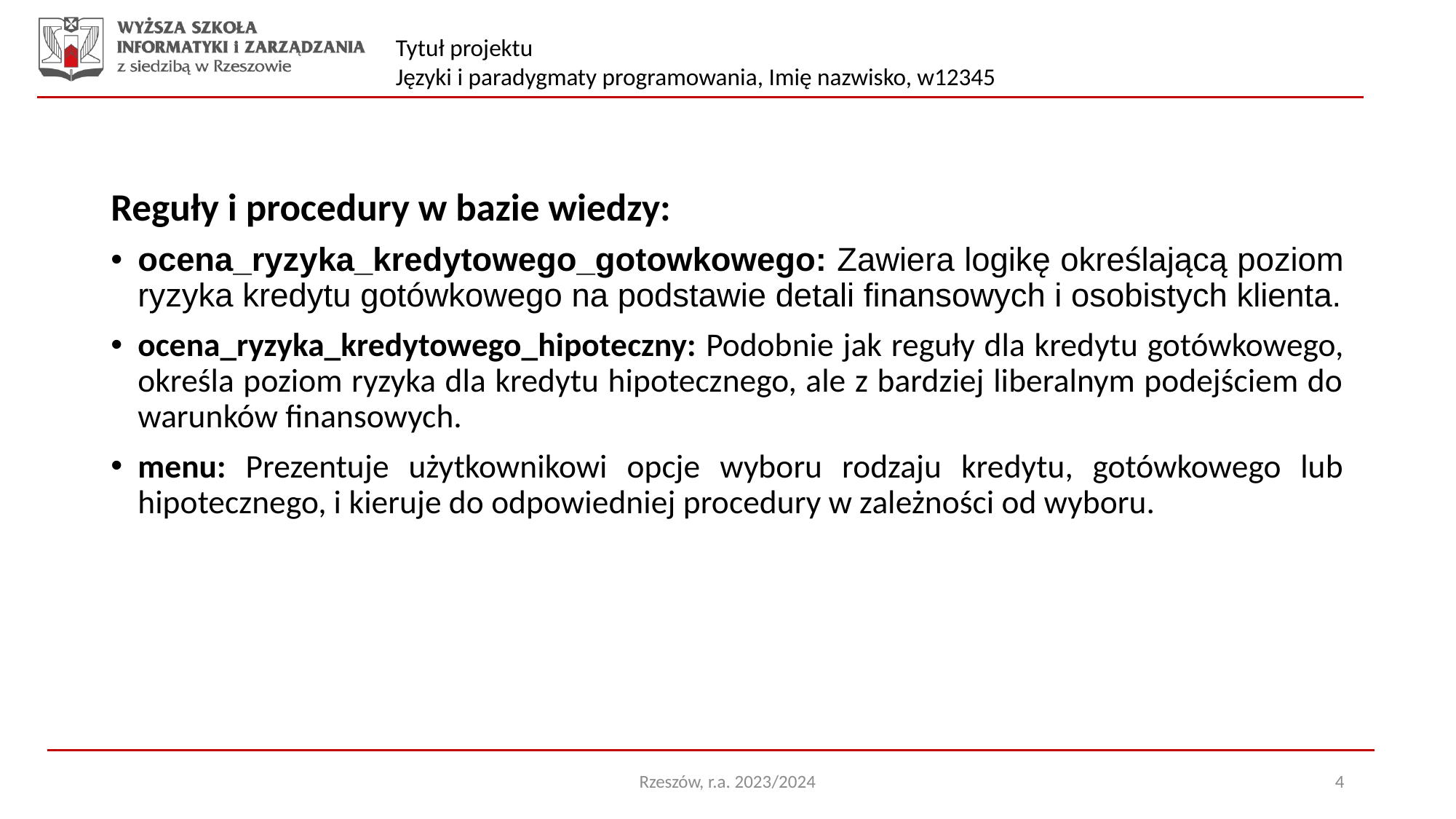

Reguły i procedury w bazie wiedzy:
ocena_ryzyka_kredytowego_gotowkowego: Zawiera logikę określającą poziom ryzyka kredytu gotówkowego na podstawie detali finansowych i osobistych klienta.
ocena_ryzyka_kredytowego_hipoteczny: Podobnie jak reguły dla kredytu gotówkowego, określa poziom ryzyka dla kredytu hipotecznego, ale z bardziej liberalnym podejściem do warunków finansowych.
menu: Prezentuje użytkownikowi opcje wyboru rodzaju kredytu, gotówkowego lub hipotecznego, i kieruje do odpowiedniej procedury w zależności od wyboru.

Rzeszów, r.a. 2023/2024
4